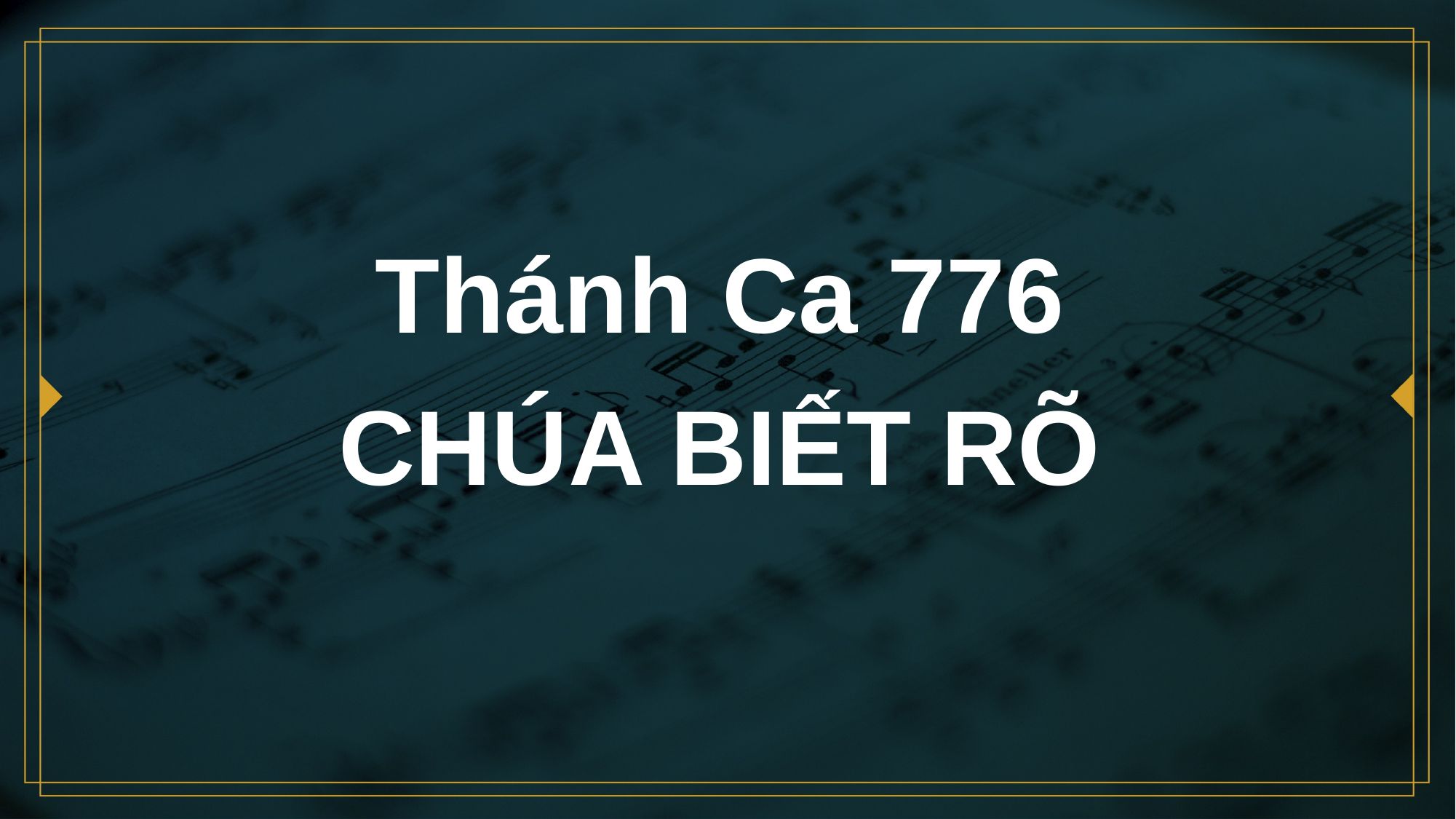

# Thánh Ca 776 CHÚA BIẾT RÕ